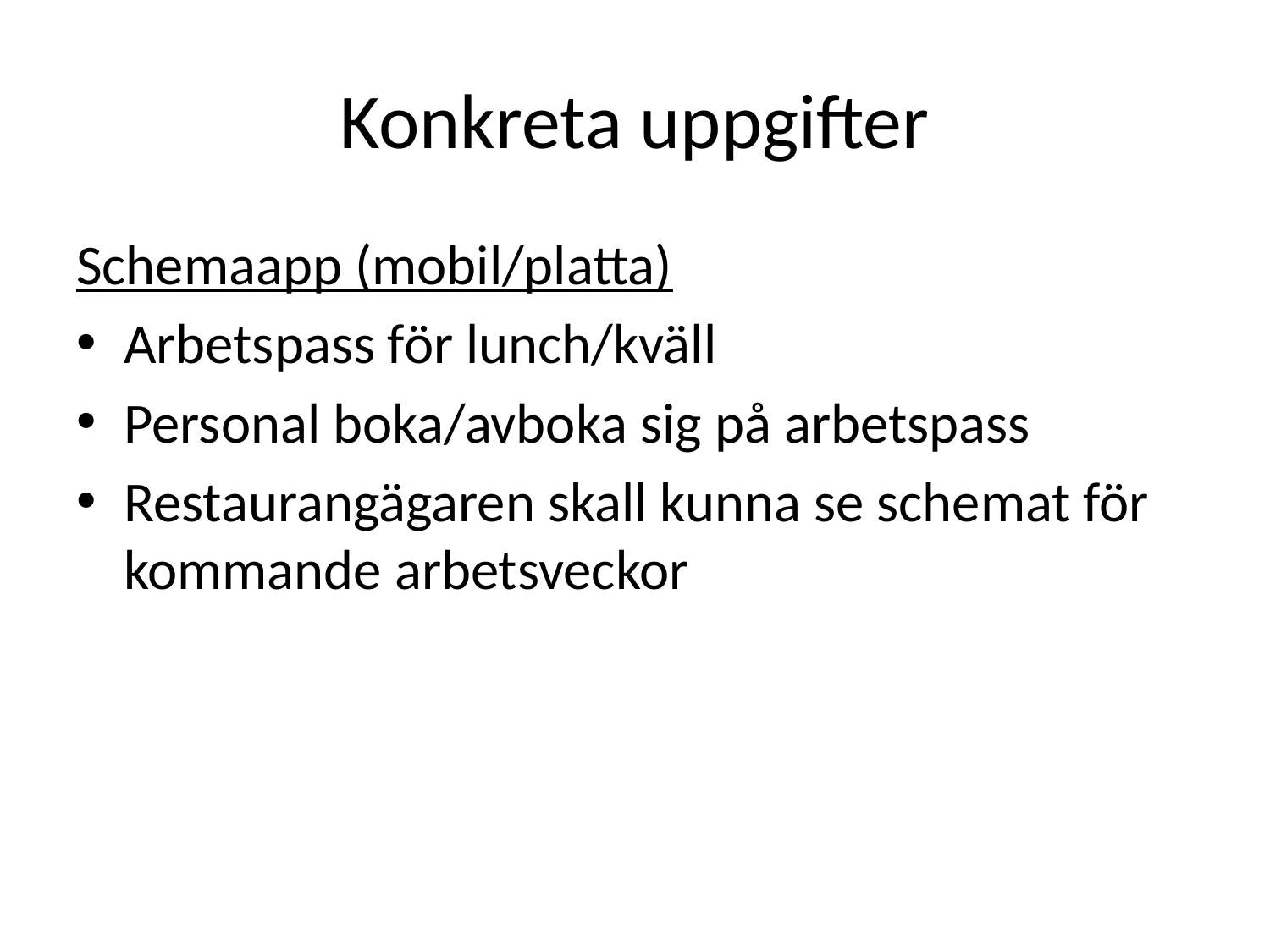

# Konkreta uppgifter
Schemaapp (mobil/platta)
Arbetspass för lunch/kväll
Personal boka/avboka sig på arbetspass
Restaurangägaren skall kunna se schemat för kommande arbetsveckor